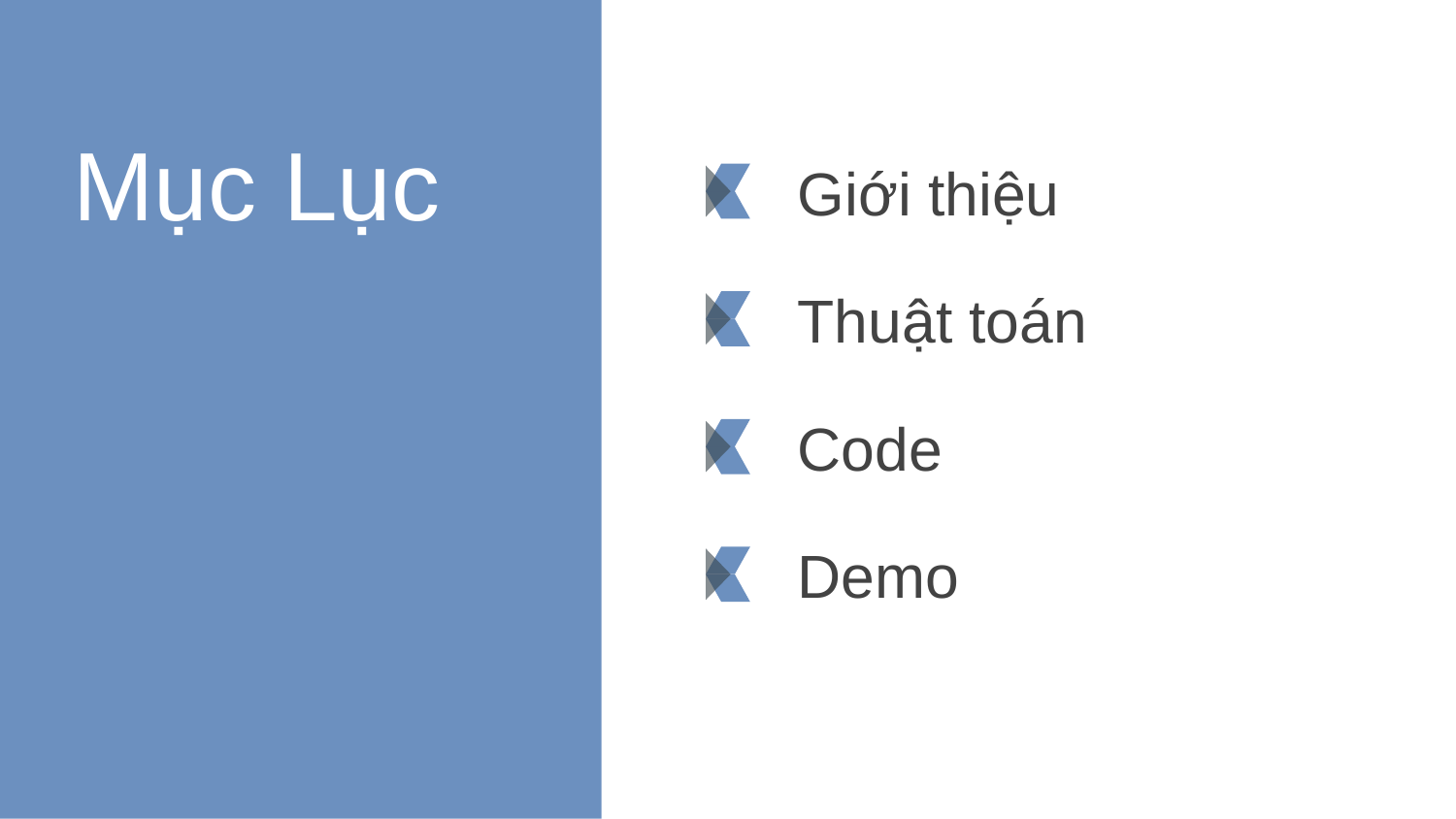

# Mục Lục
Giới thiệu

Thuật toán

Code

Demo